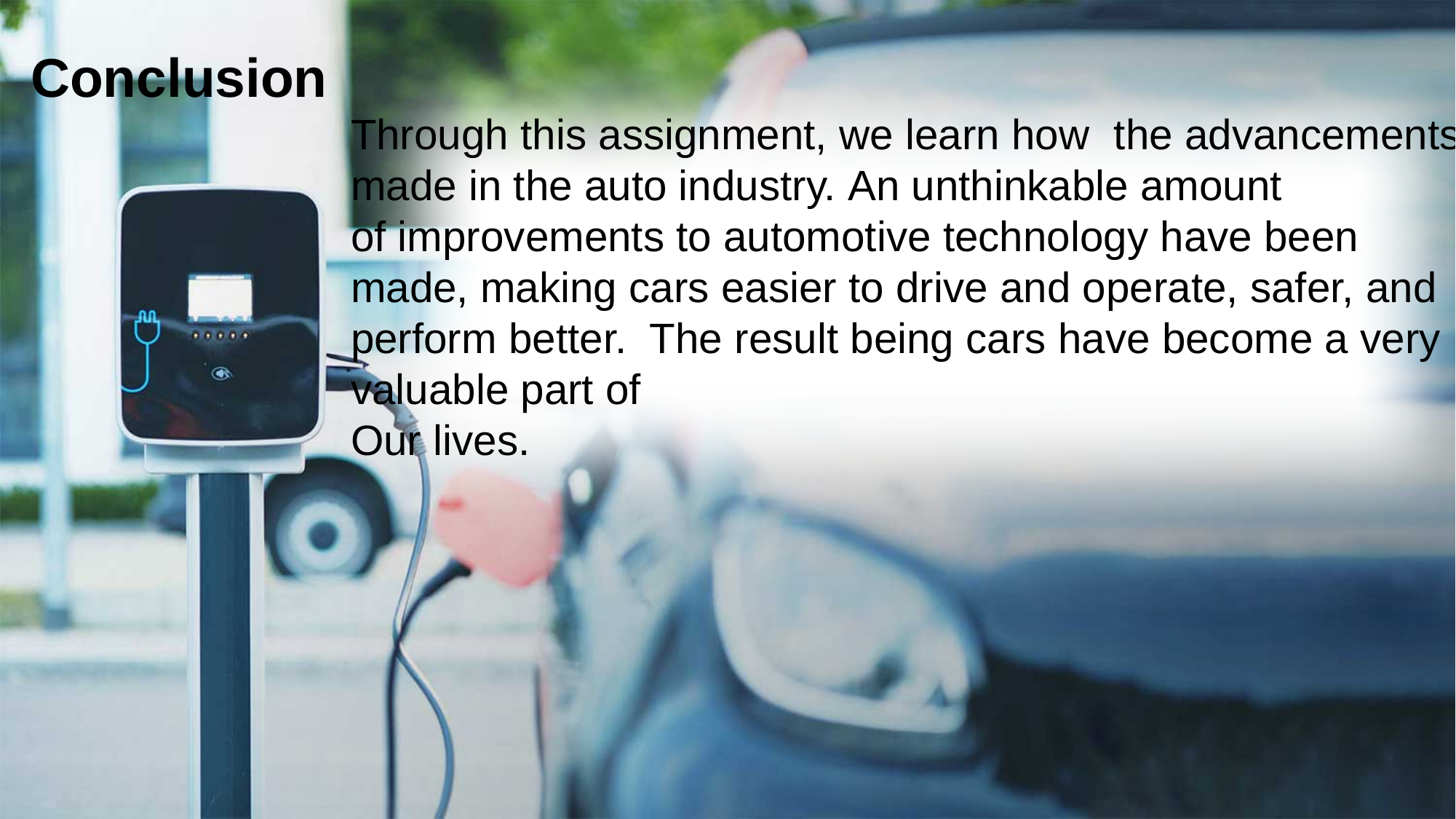

Conclusion

Through this assignment, we learn how  the advancements made in the auto industry. An unthinkable amount of improvements to automotive technology have been made, making cars easier to drive and operate, safer, and perform better.  The result being cars have become a very valuable part of
Our lives.